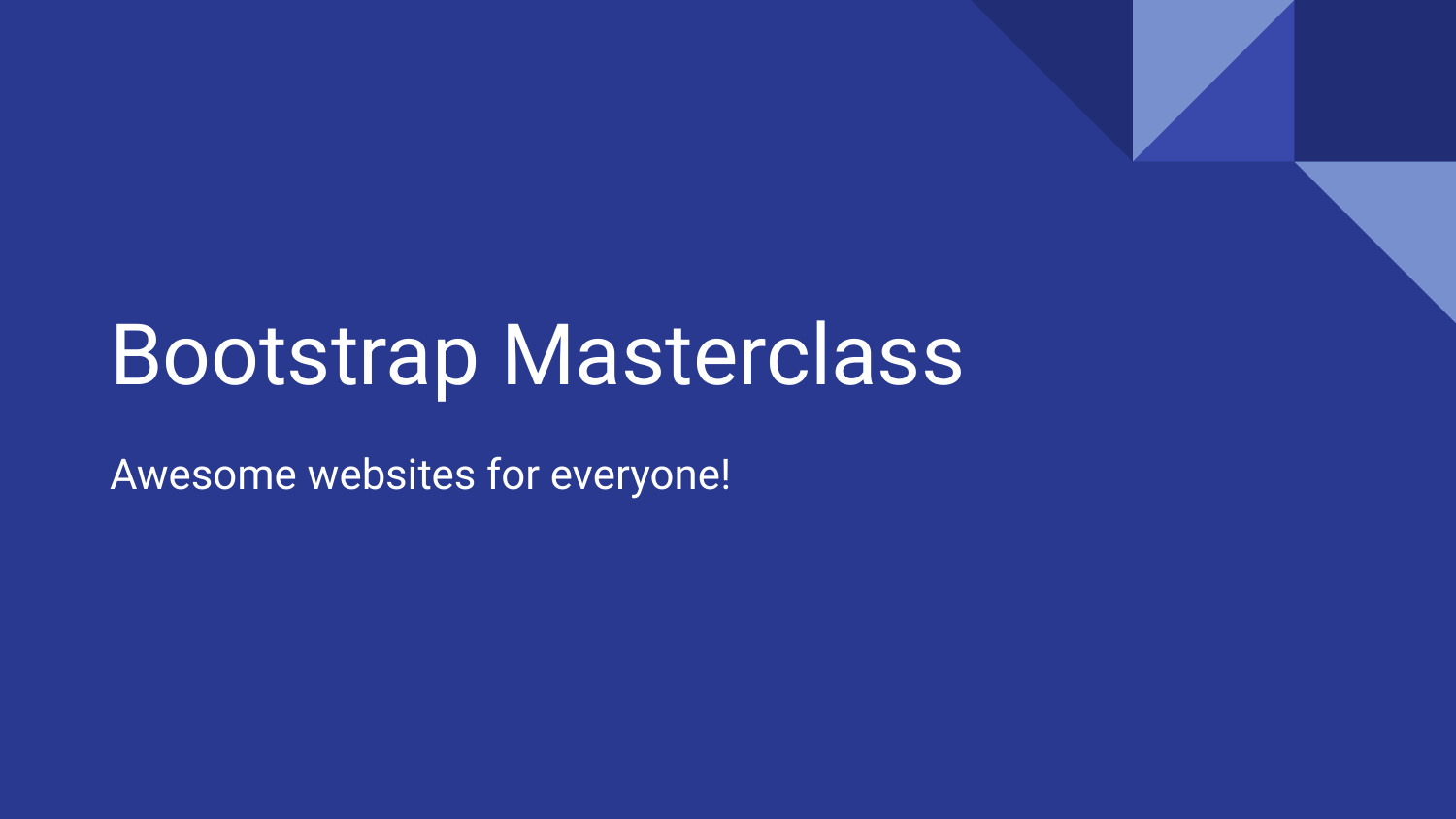

# Bootstrap Masterclass
Awesome websites for everyone!